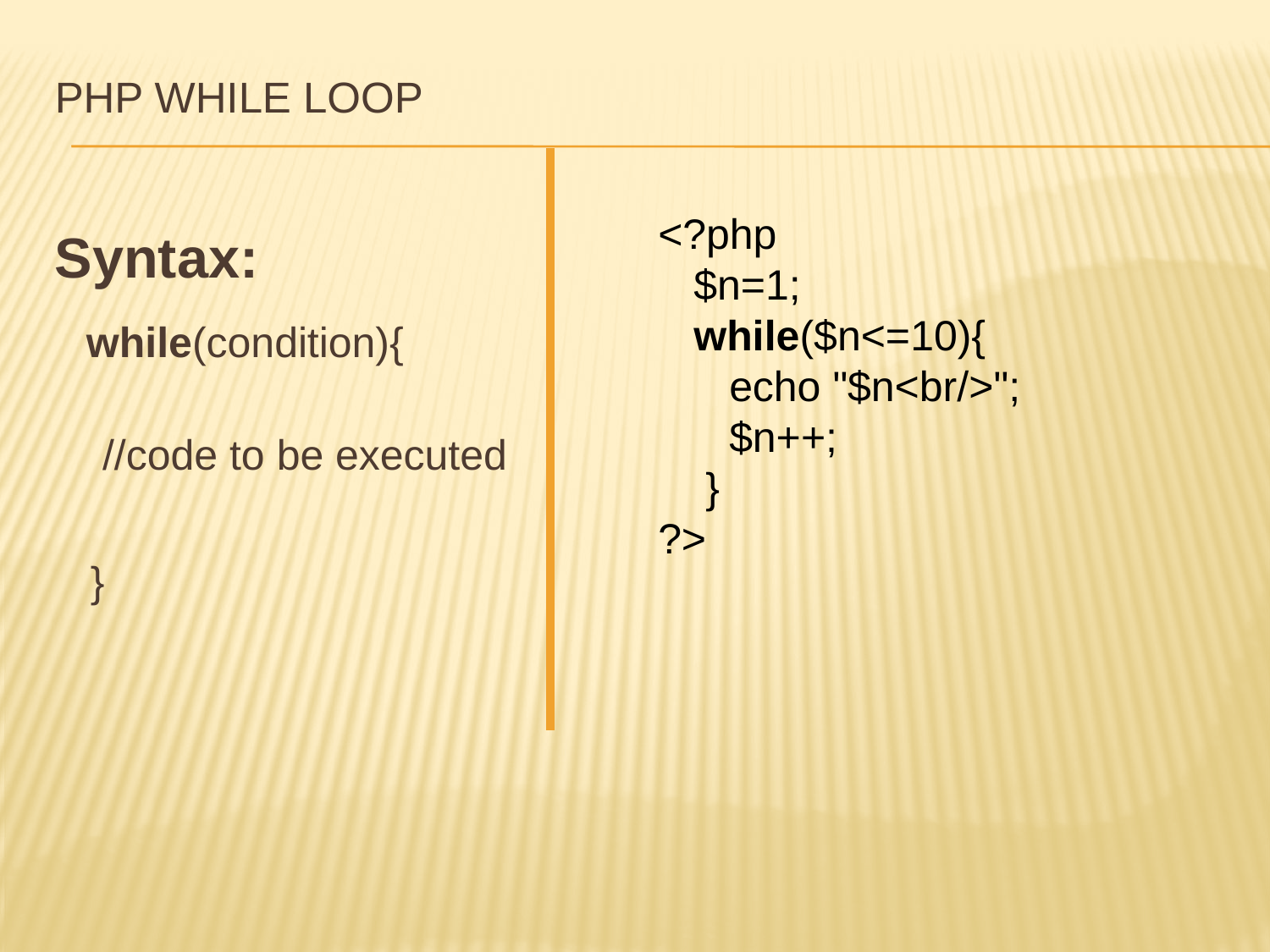

# PHP While Loop
<?php
   $n=1;
   while($n<=10){
      echo "$n<br/>";
      $n++;
    }
?>

Syntax:
  while(condition){
     //code to be executed
   }